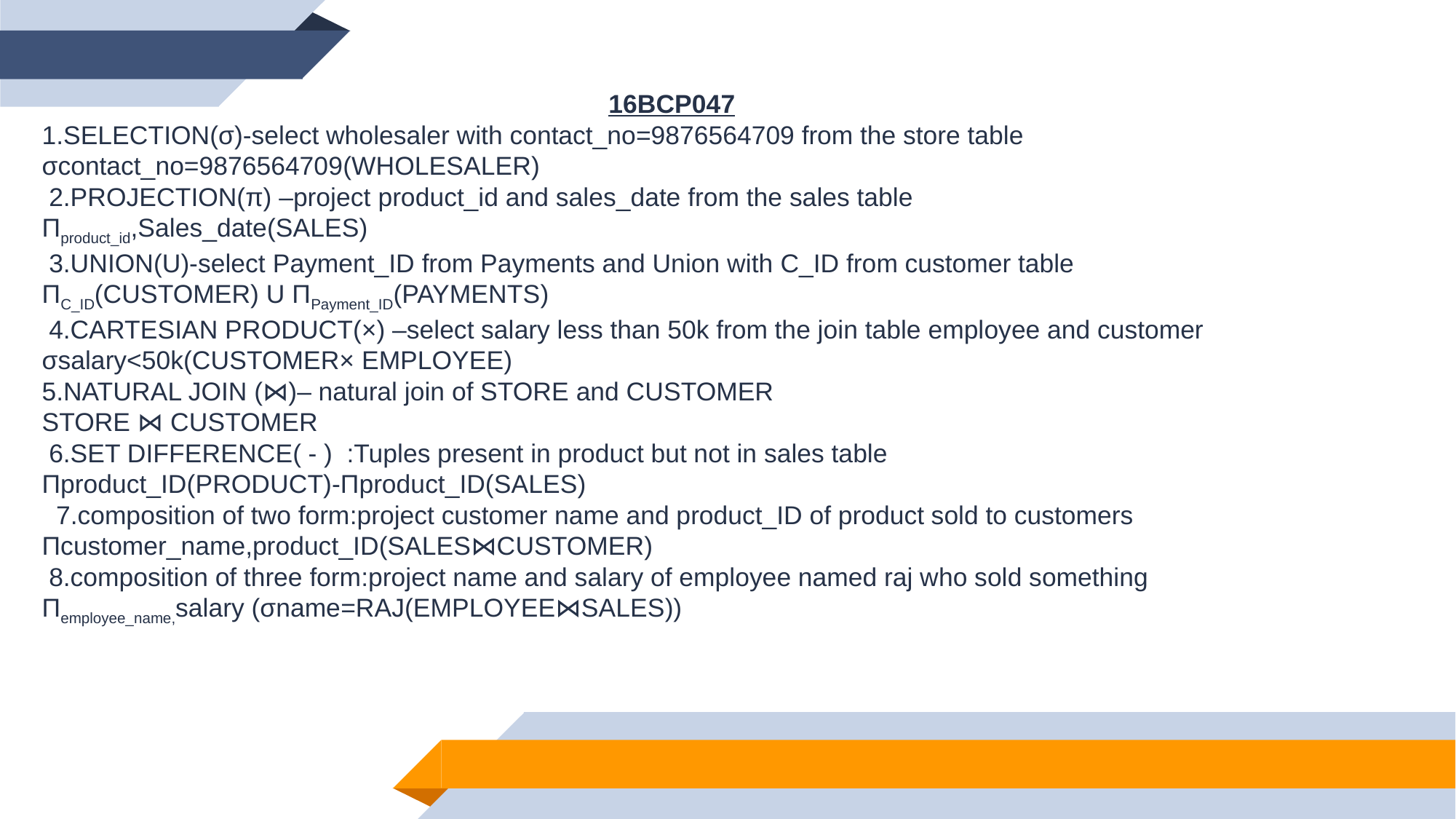

16BCP047
1.SELECTION(σ)-select wholesaler with contact_no=9876564709 from the store table
σcontact_no=9876564709(WHOLESALER)
 2.PROJECTION(π) –project product_id and sales_date from the sales table
Πproduct_id,Sales_date(SALES)
 3.UNION(U)-select Payment_ID from Payments and Union with C_ID from customer table
ΠC_ID(CUSTOMER) U ΠPayment_ID(PAYMENTS)
 4.CARTESIAN PRODUCT(×) –select salary less than 50k from the join table employee and customer
σsalary<50k(CUSTOMER× EMPLOYEE)
5.NATURAL JOIN (⋈)– natural join of STORE and CUSTOMER
STORE ⋈ CUSTOMER
 6.SET DIFFERENCE( - )  :Tuples present in product but not in sales table
Πproduct_ID(PRODUCT)-Πproduct_ID(SALES)
  7.composition of two form:project customer name and product_ID of product sold to customers
Πcustomer_name,product_ID(SALES⋈CUSTOMER)
 8.composition of three form:project name and salary of employee named raj who sold something
Πemployee_name,salary (σname=RAJ(EMPLOYEE⋈SALES))